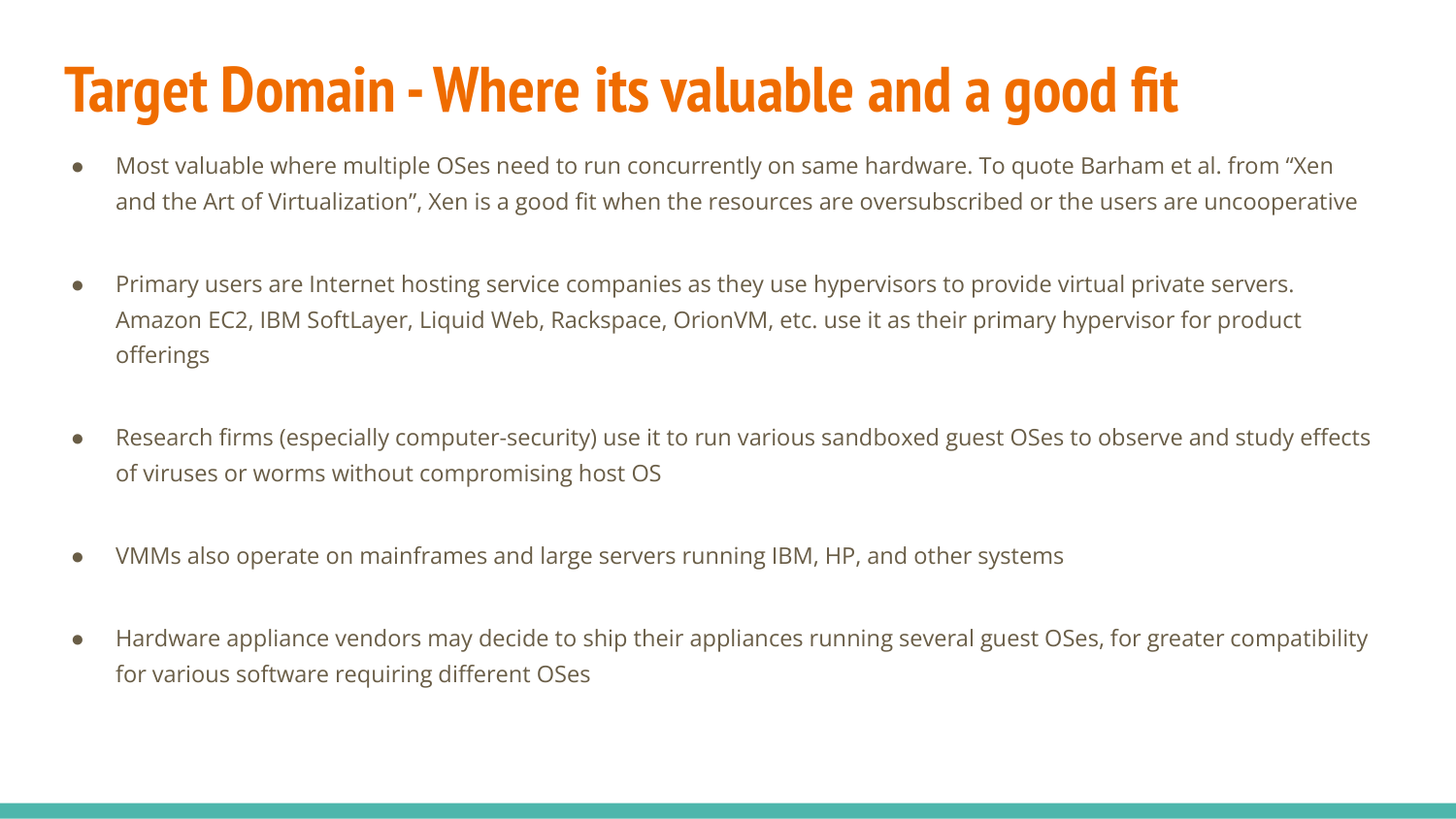

# Target Domain - Where its valuable and a good fit
Most valuable where multiple OSes need to run concurrently on same hardware. To quote Barham et al. from “Xen and the Art of Virtualization”, Xen is a good fit when the resources are oversubscribed or the users are uncooperative

Primary users are Internet hosting service companies as they use hypervisors to provide virtual private servers. Amazon EC2, IBM SoftLayer, Liquid Web, Rackspace, OrionVM, etc. use it as their primary hypervisor for product offerings

Research firms (especially computer-security) use it to run various sandboxed guest OSes to observe and study effects of viruses or worms without compromising host OS

VMMs also operate on mainframes and large servers running IBM, HP, and other systems

Hardware appliance vendors may decide to ship their appliances running several guest OSes, for greater compatibility for various software requiring different OSes